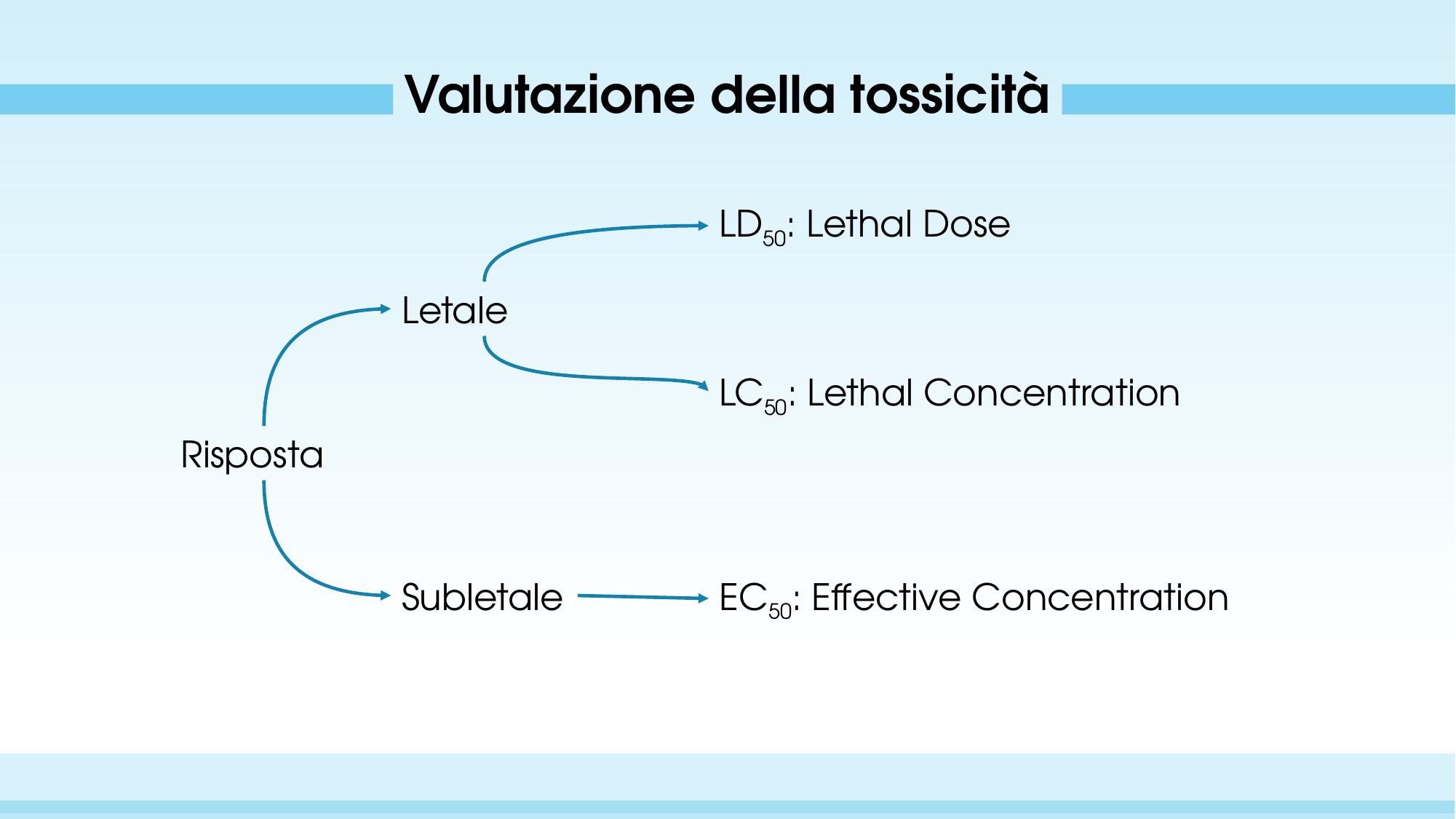

# Valutazione della tossicità

LD50: Lethal Dose
Letale
LC50: Lethal Concentration
Risposta
Subletale
EC50: Effective Concentration